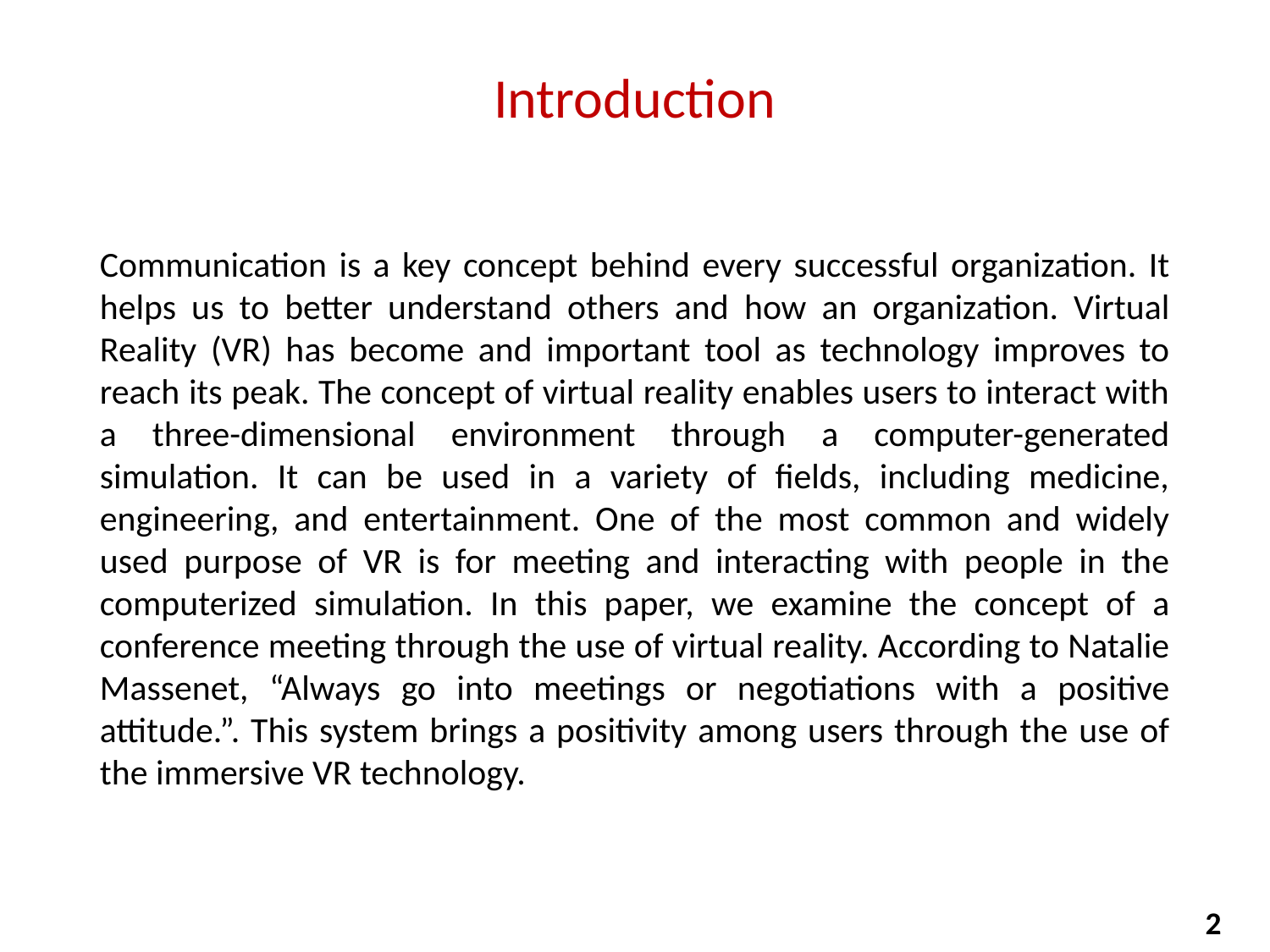

# Introduction
Communication is a key concept behind every successful organization. It helps us to better understand others and how an organization. Virtual Reality (VR) has become and important tool as technology improves to reach its peak. The concept of virtual reality enables users to interact with a three-dimensional environment through a computer-generated simulation. It can be used in a variety of fields, including medicine, engineering, and entertainment. One of the most common and widely used purpose of VR is for meeting and interacting with people in the computerized simulation. In this paper, we examine the concept of a conference meeting through the use of virtual reality. According to Natalie Massenet, “Always go into meetings or negotiations with a positive attitude.”. This system brings a positivity among users through the use of the immersive VR technology.
2